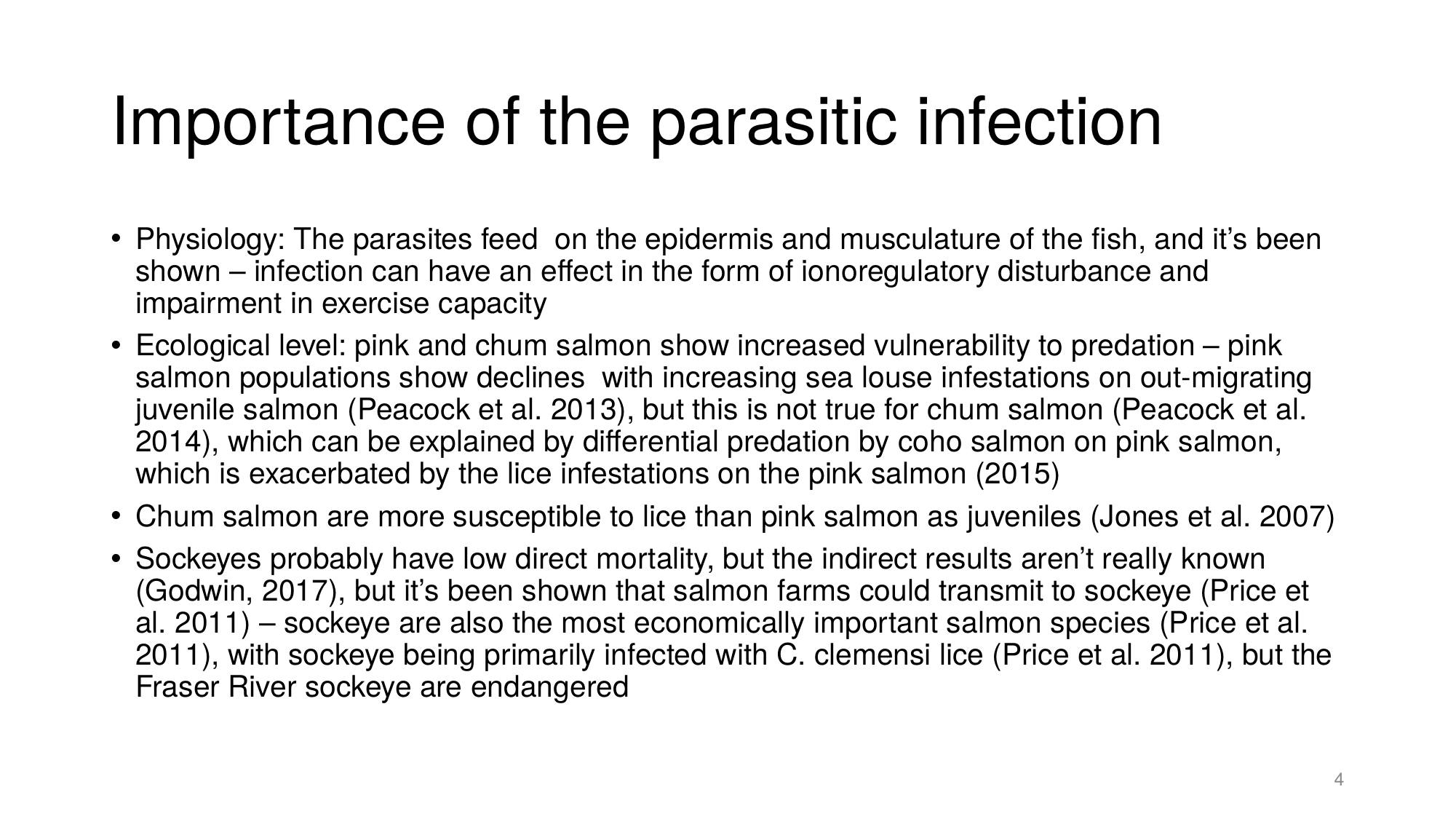

# Importance of the parasitic infection
Physiology: The parasites feed  on the epidermis and musculature of the fish, and it’s been shown – infection can have an effect in the form of ionoregulatory disturbance and impairment in exercise capacity
Ecological level: pink and chum salmon show increased vulnerability to predation – pink salmon populations show declines  with increasing sea louse infestations on out-migrating juvenile salmon (Peacock et al. 2013), but this is not true for chum salmon (Peacock et al. 2014), which can be explained by differential predation by coho salmon on pink salmon, which is exacerbated by the lice infestations on the pink salmon (2015)
Chum salmon are more susceptible to lice than pink salmon as juveniles (Jones et al. 2007)
Sockeyes probably have low direct mortality, but the indirect results aren’t really known (Godwin, 2017), but it’s been shown that salmon farms could transmit to sockeye (Price et al. 2011) – sockeye are also the most economically important salmon species (Price et al. 2011), with sockeye being primarily infected with C. clemensi lice (Price et al. 2011), but the Fraser River sockeye are endangered

4